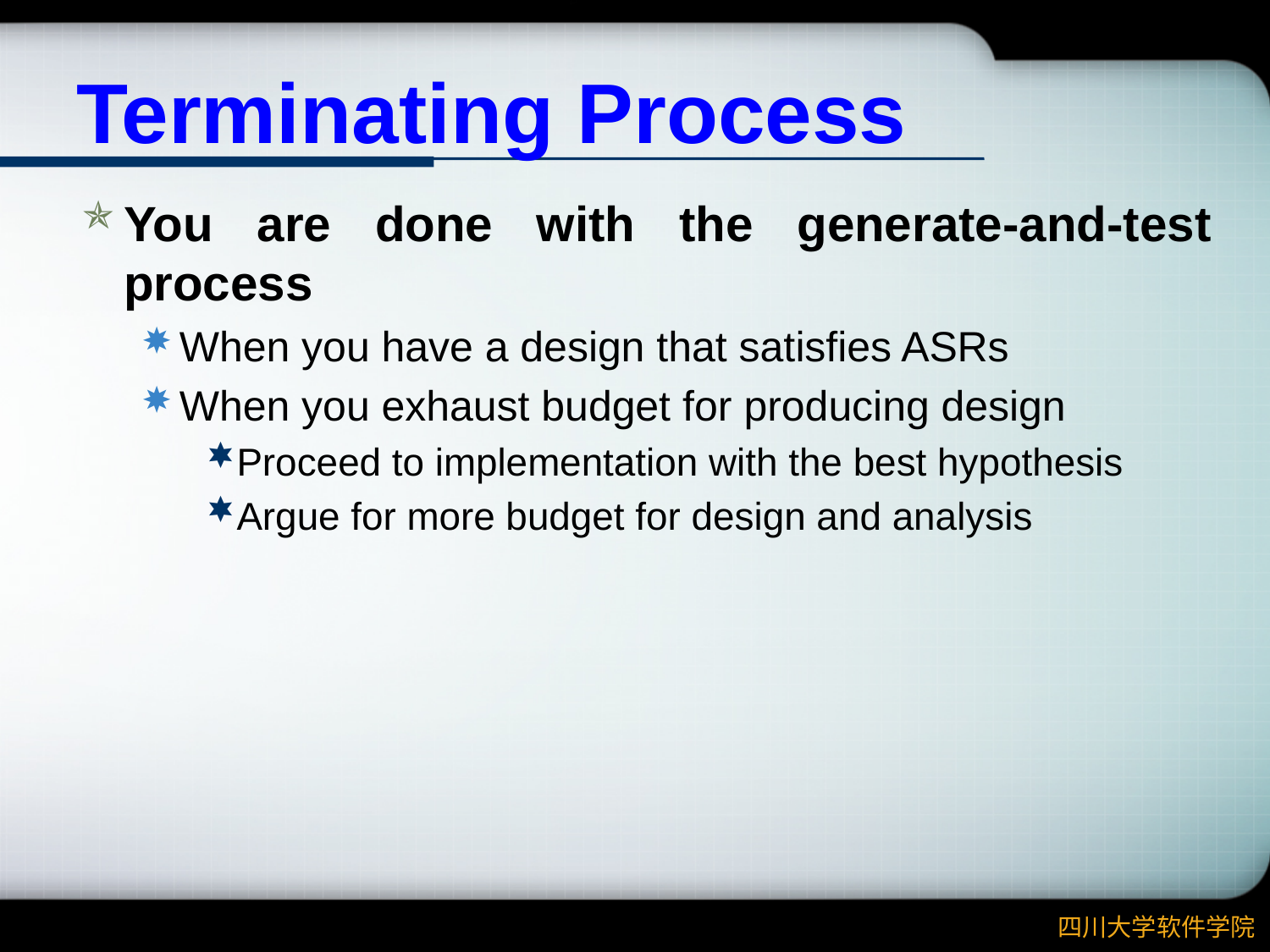

# Terminating Process
You are done with the generate-and-test process
When you have a design that satisfies ASRs
When you exhaust budget for producing design
Proceed to implementation with the best hypothesis
Argue for more budget for design and analysis